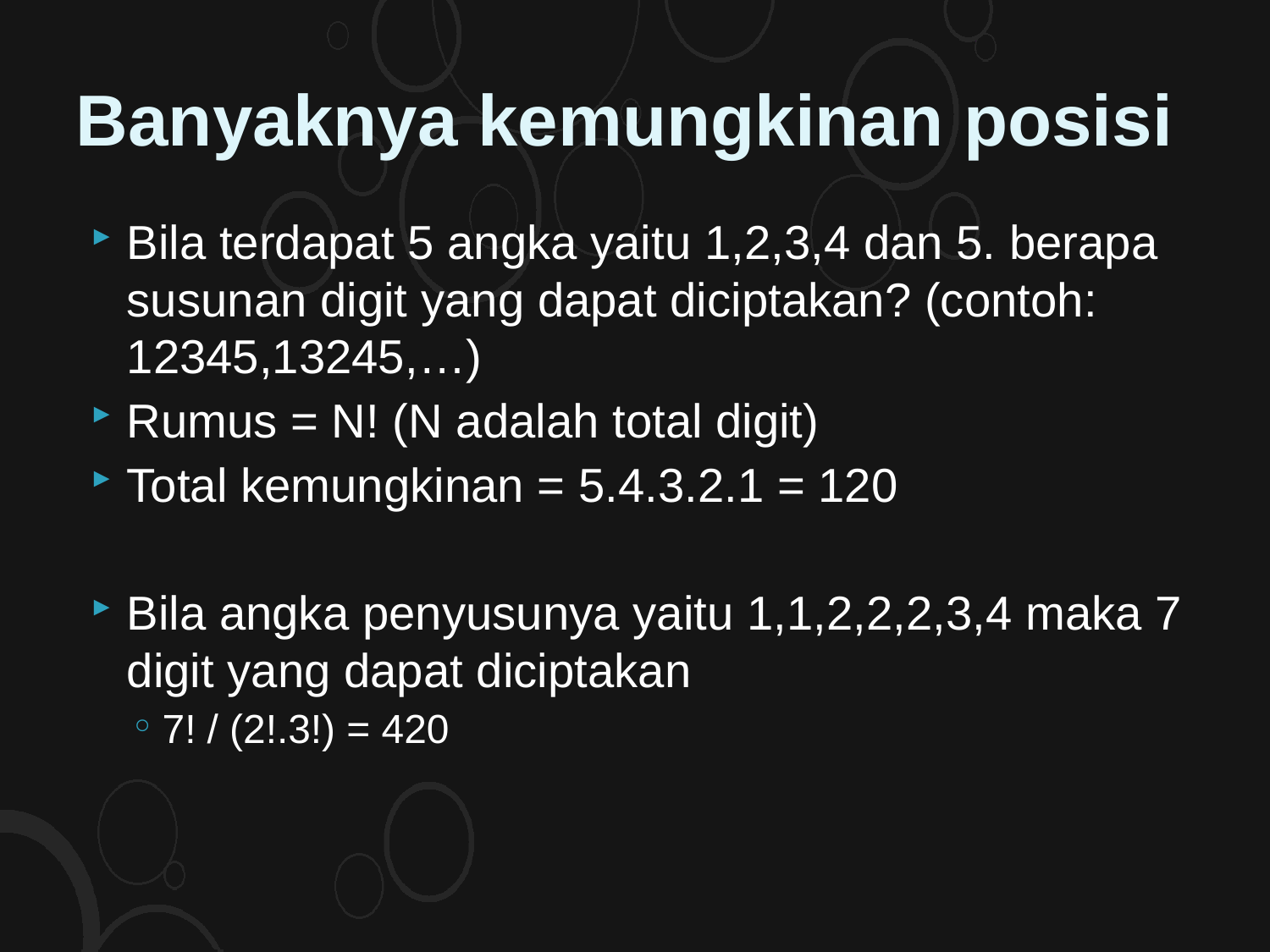

# Banyaknya kemungkinan posisi
Bila terdapat 5 angka yaitu 1,2,3,4 dan 5. berapa susunan digit yang dapat diciptakan? (contoh: 12345,13245,…)
Rumus = N! (N adalah total digit)
Total kemungkinan = 5.4.3.2.1 = 120

Bila angka penyusunya yaitu 1,1,2,2,2,3,4 maka 7 digit yang dapat diciptakan
7! / (2!.3!) = 420